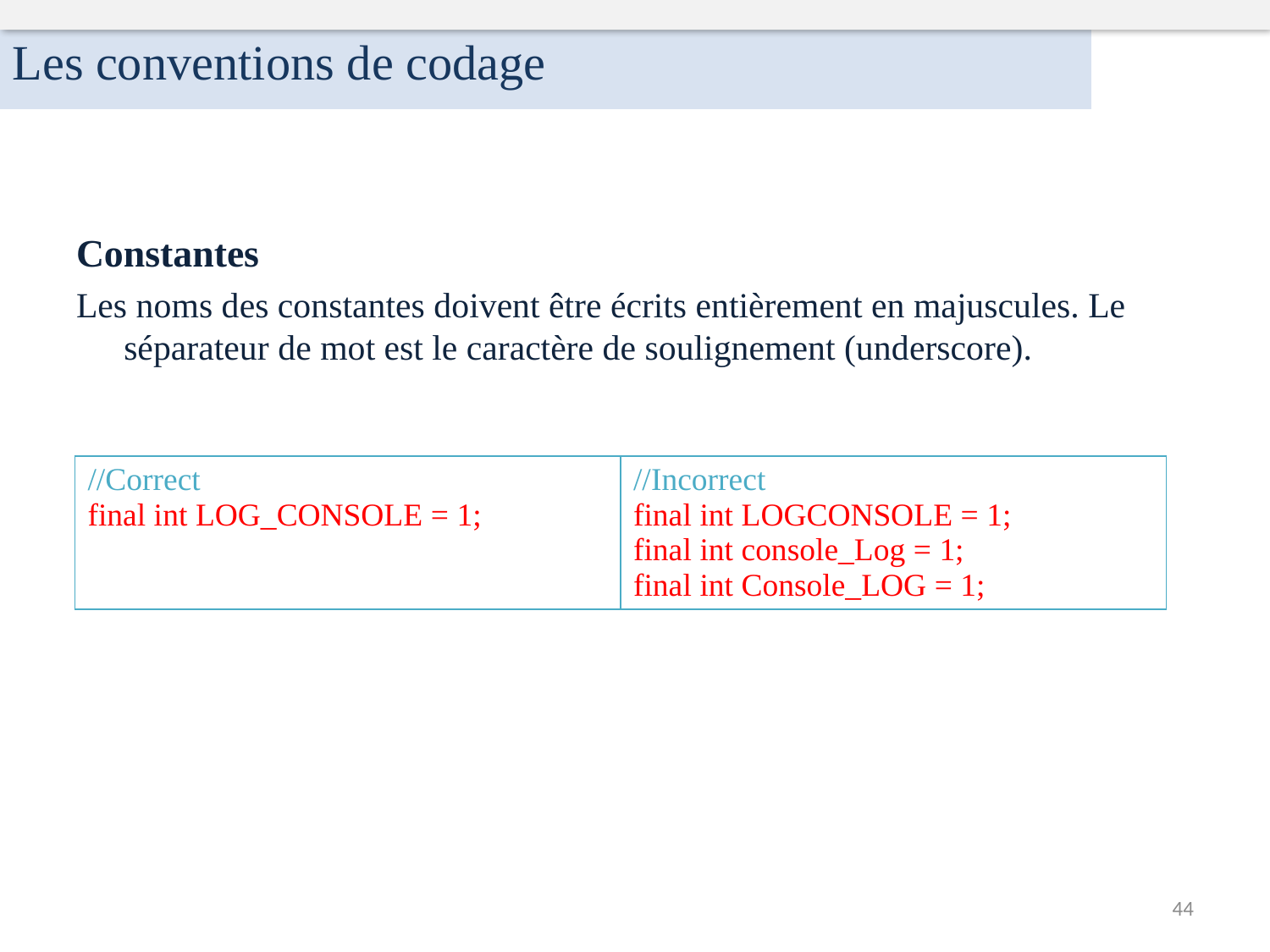

Les conventions de codage
Constantes
Les noms des constantes doivent être écrits entièrement en majuscules. Le séparateur de mot est le caractère de soulignement (underscore).

| //Correct final int LOG\_CONSOLE = 1; | //Incorrect final int LOGCONSOLE = 1; final int console\_Log = 1; final int Console\_LOG = 1; |
| --- | --- |
44